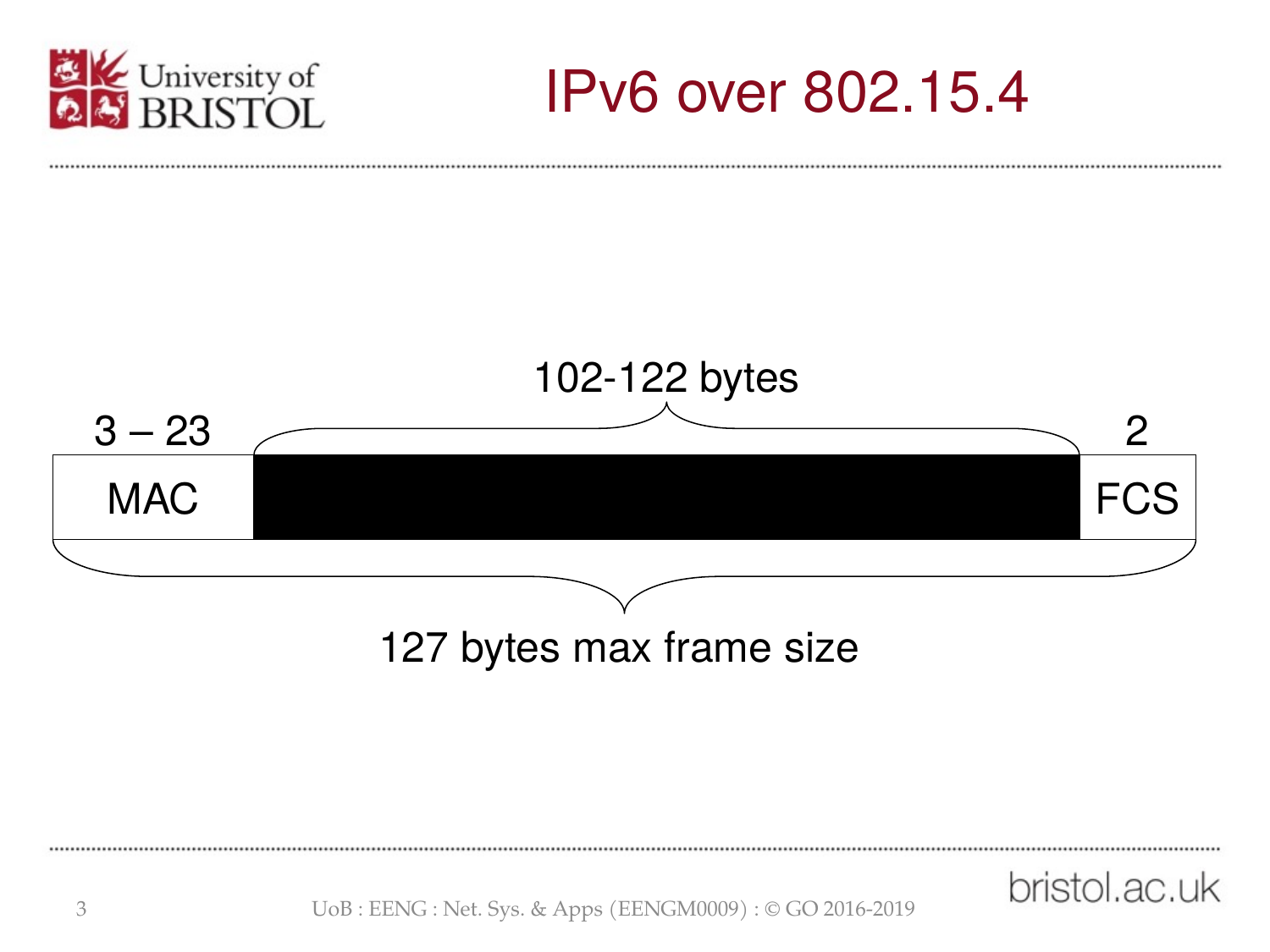

# IPv6 over 802.15.4
102-122 bytes
3 – 23
2

MAC
FCS
127 bytes max frame size
3
UoB : EENG : Net. Sys. & Apps (EENGM0009) : © GO 2016-2019